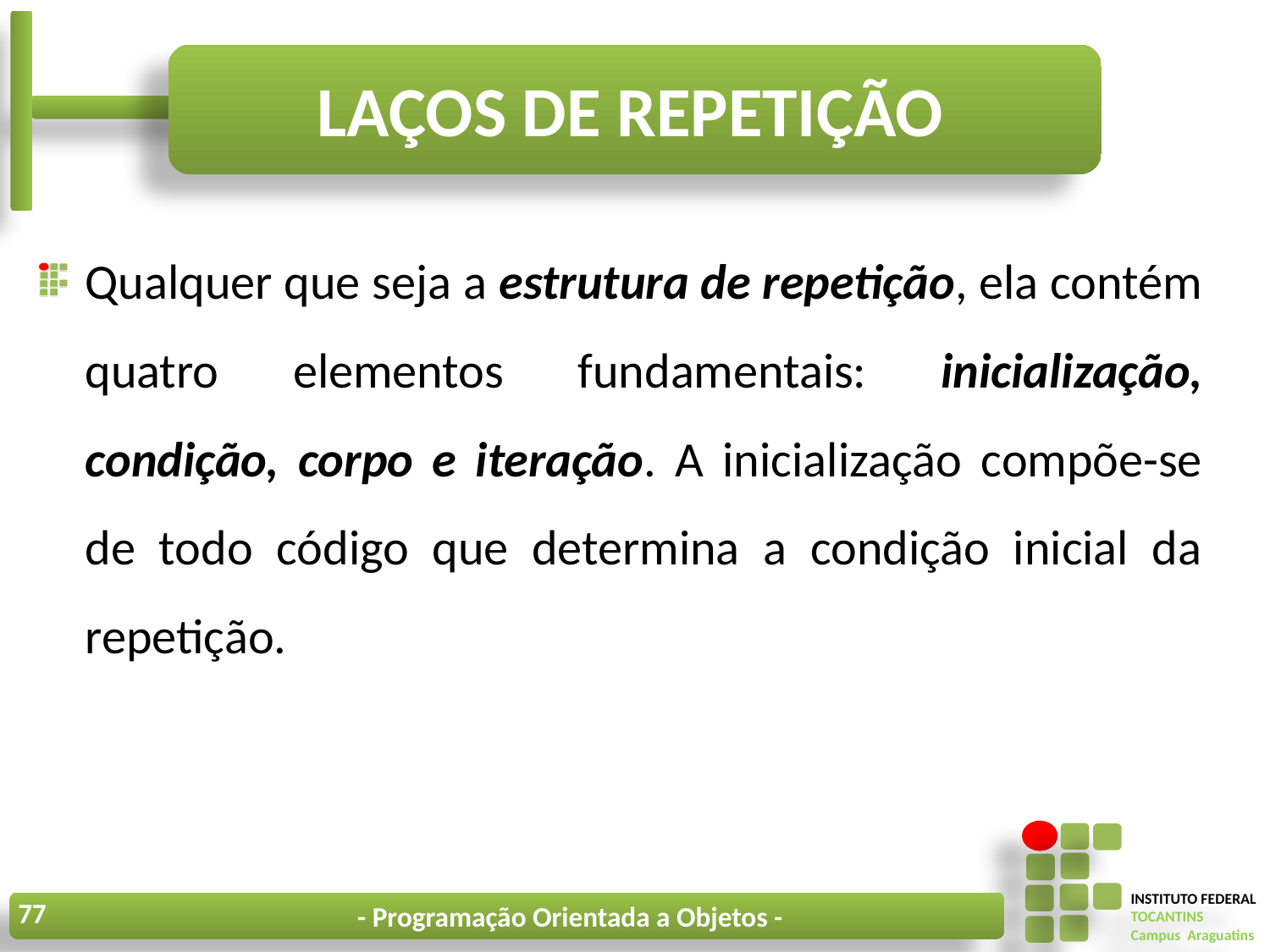

# Laços de repetição
Qualquer que seja a estrutura de repetição, ela contém quatro elementos fundamentais: inicialização, condição, corpo e iteração. A inicialização compõe-se de todo código que determina a condição inicial da repetição.
77